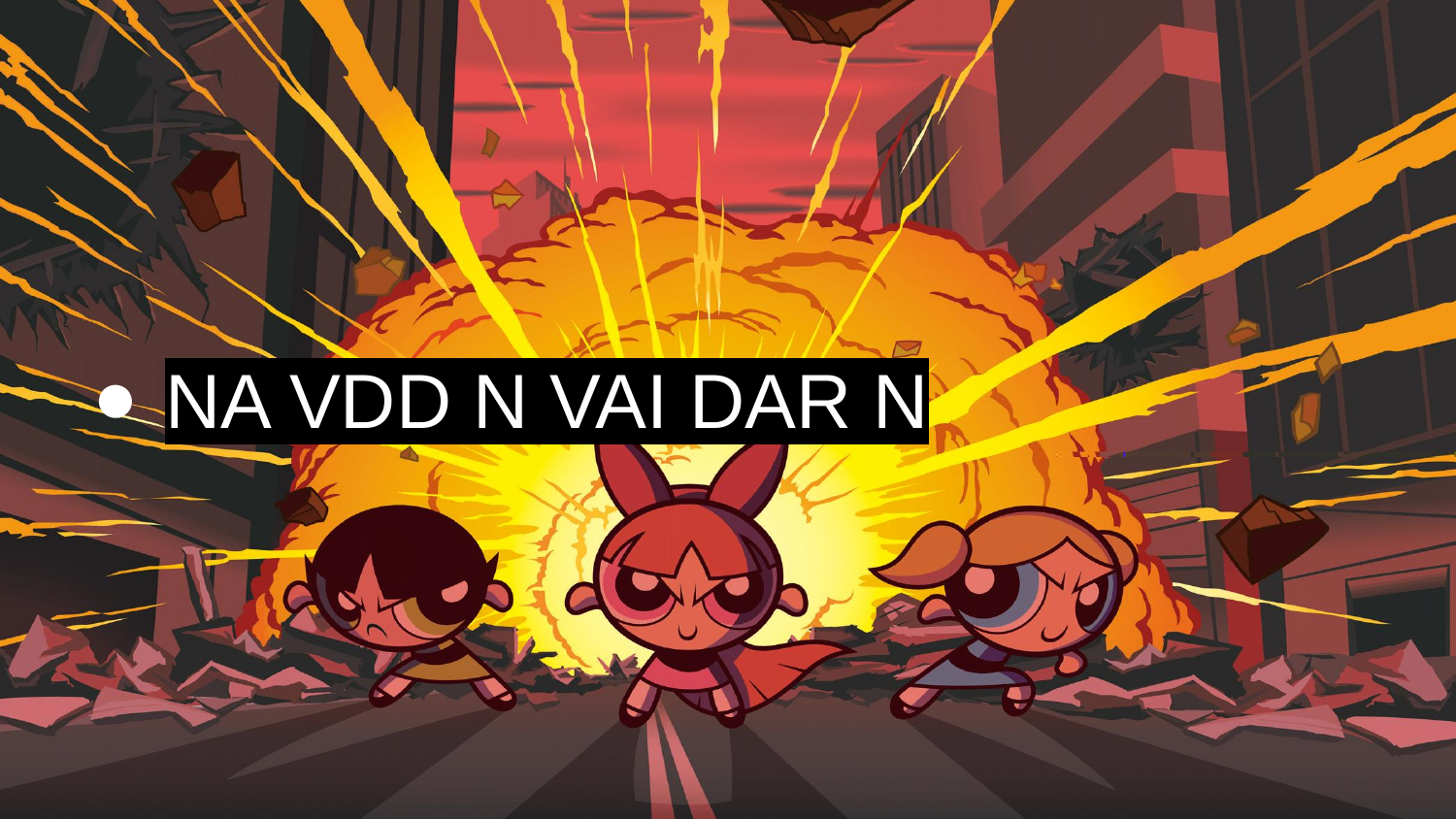

# NA VDD N VAI DAR N